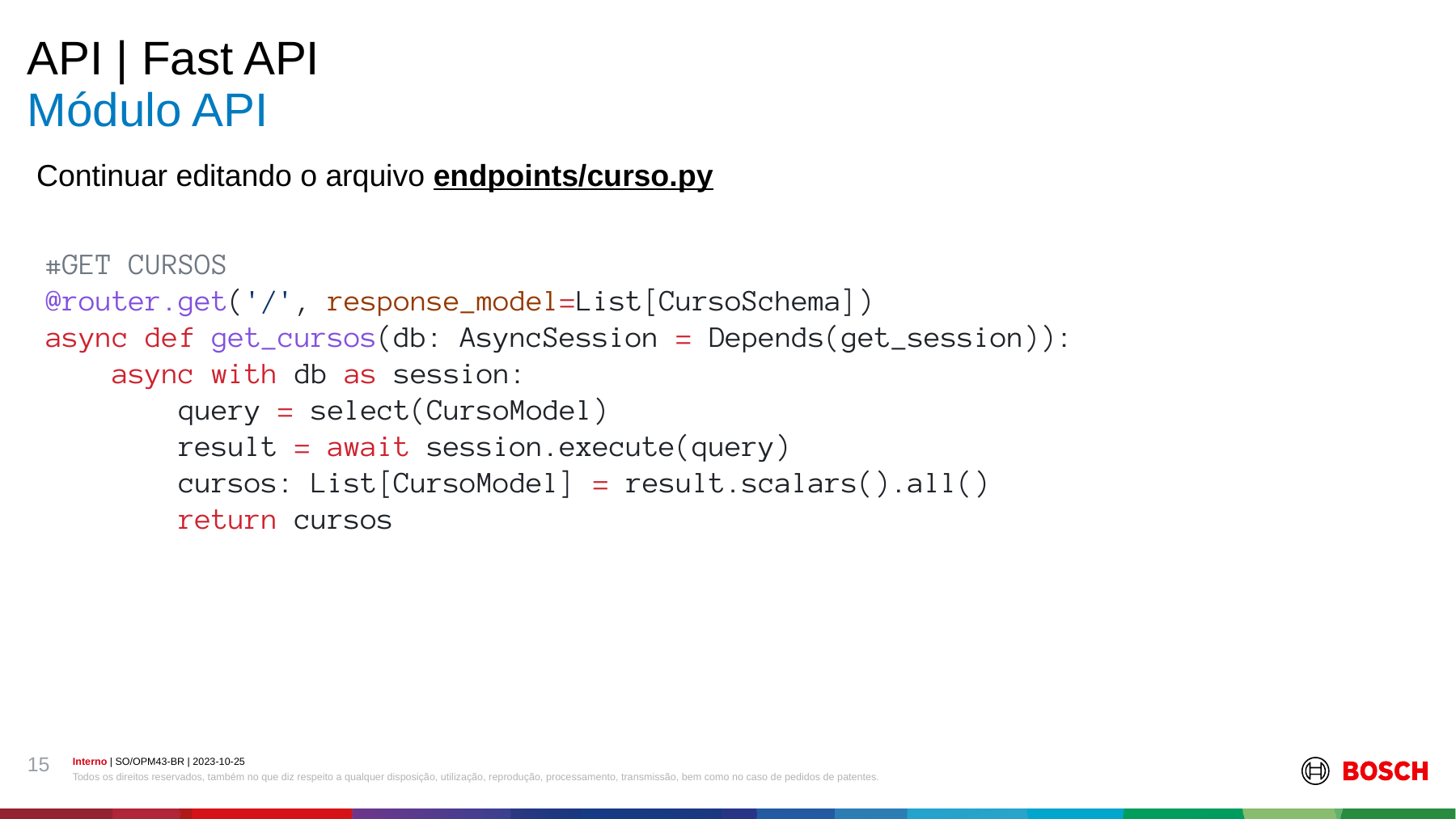

API | Fast API
# Módulo API
Continuar editando o arquivo endpoints/curso.py
#GET CURSOS
@router.get('/', response_model=List[CursoSchema])
async def get_cursos(db: AsyncSession = Depends(get_session)):
    async with db as session:
        query = select(CursoModel)
        result = await session.execute(query)
        cursos: List[CursoModel] = result.scalars().all()
        return cursos
15